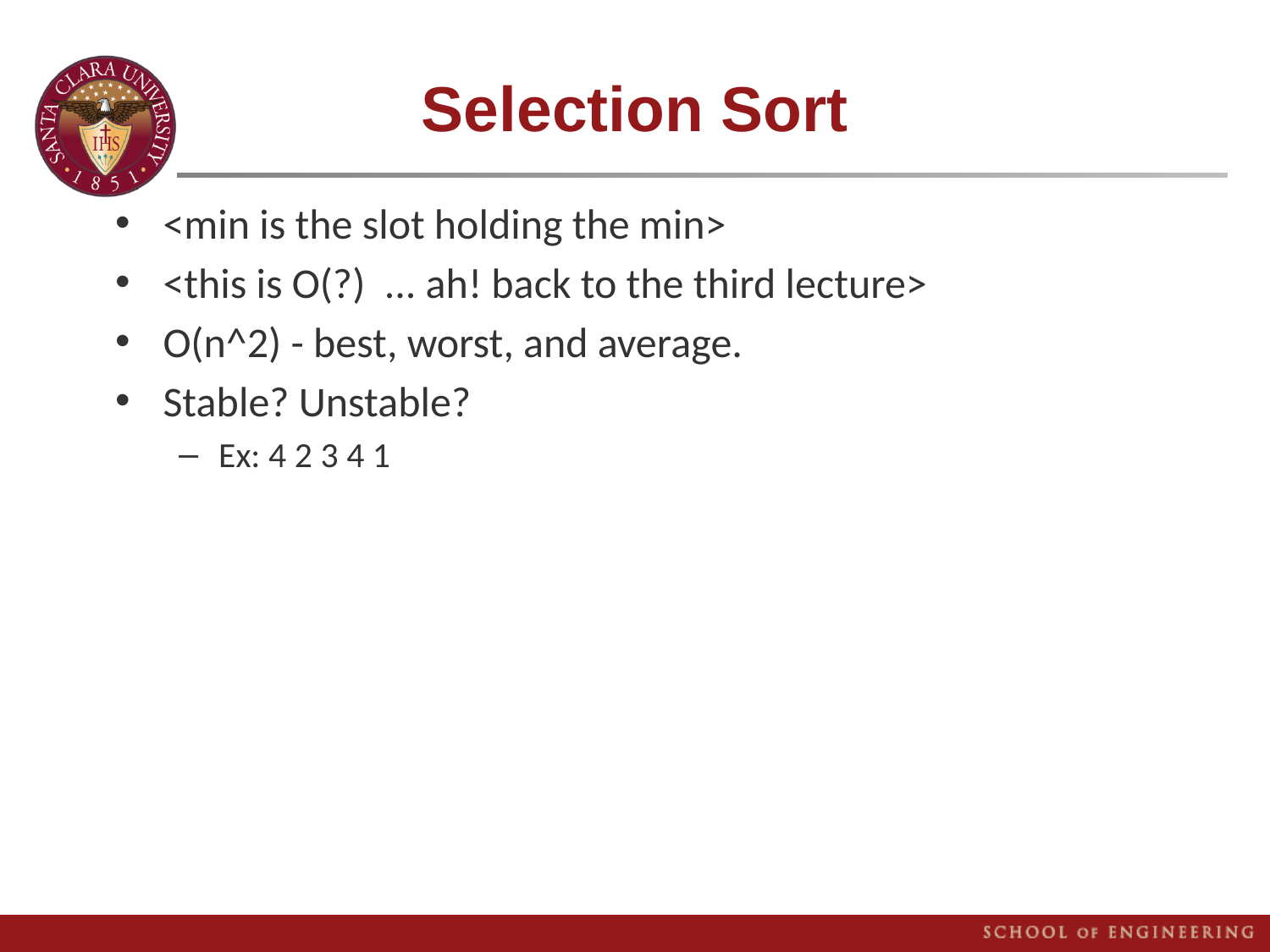

# Selection Sort
<min is the slot holding the min>
<this is O(?)  ... ah! back to the third lecture>
O(n^2) - best, worst, and average.
Stable? Unstable?
Ex: 4 2 3 4 1